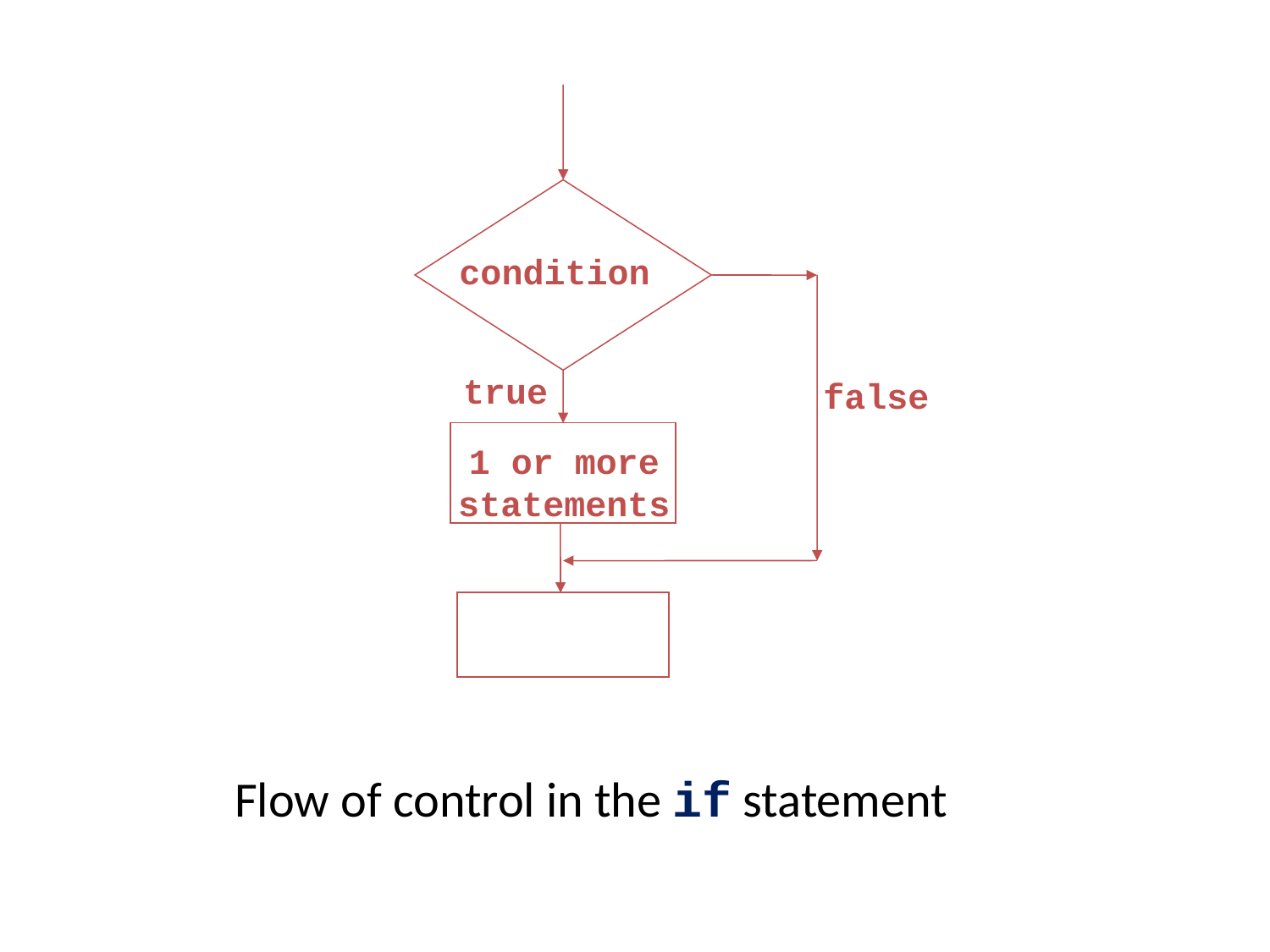

condition
true
false

1 or more
statements

Flow of control in the if statement